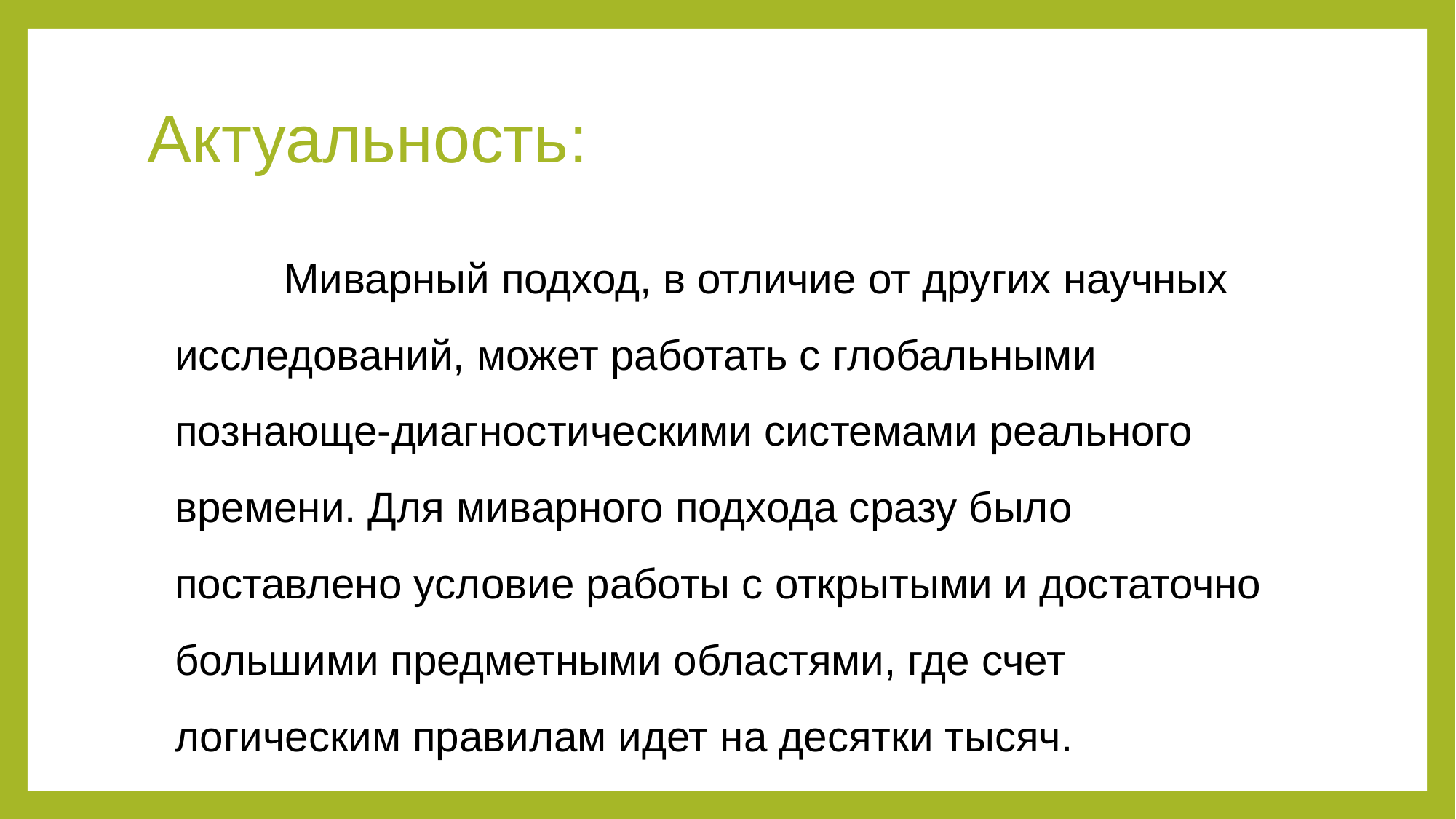

# Актуальность:
	Миварный подход, в отличие от других научных исследований, может работать с глобальными познающе-диагностическими системами реального времени. Для миварного подхода сразу было поставлено условие работы с открытыми и достаточно большими предметными областями, где счет логическим правилам идет на десятки тысяч.